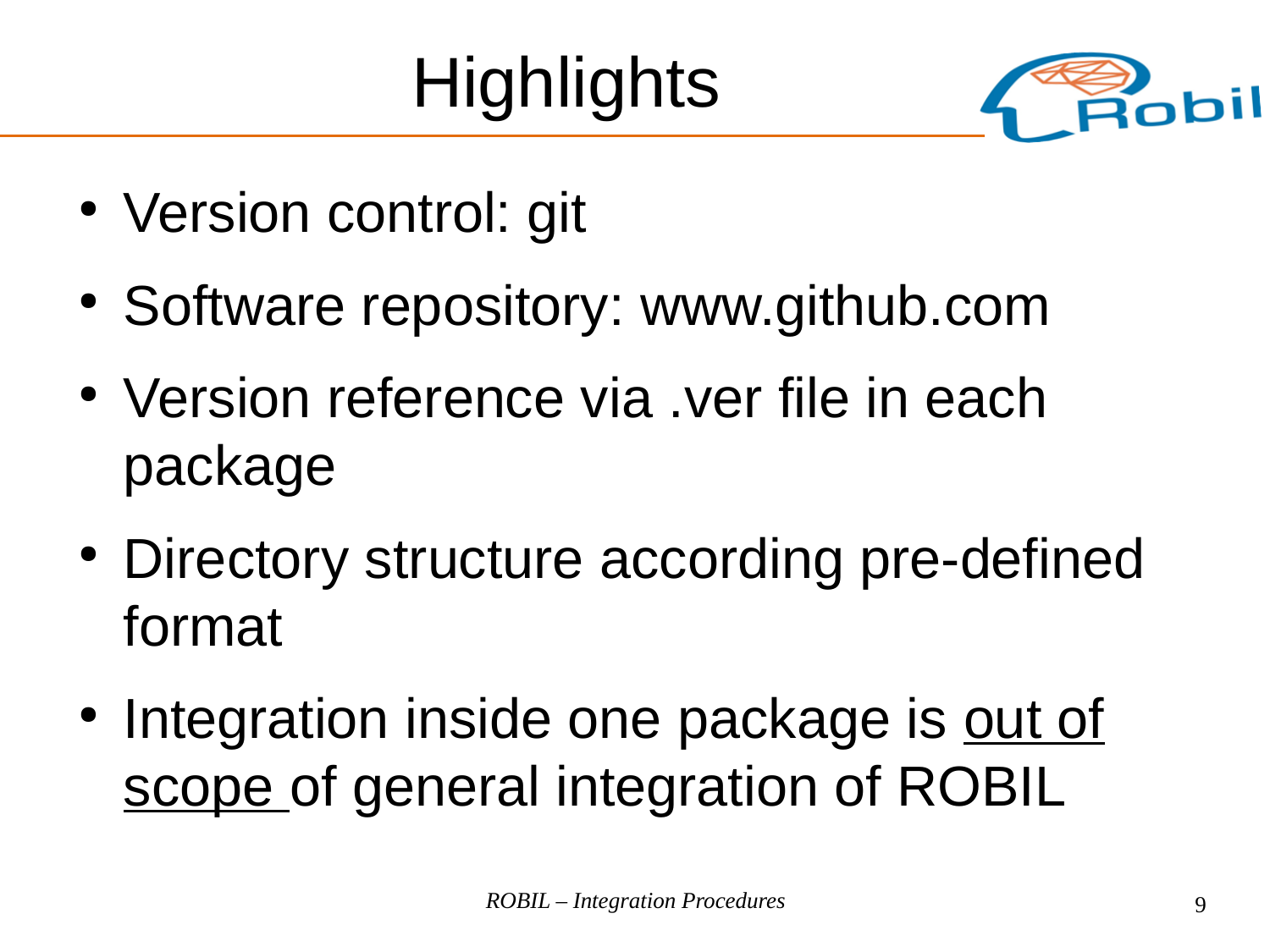

Highlights
Version control: git
Software repository: www.github.com
Version reference via .ver file in each package
Directory structure according pre-defined format
Integration inside one package is out of scope of general integration of ROBIL

ROBIL – Integration Procedures
9